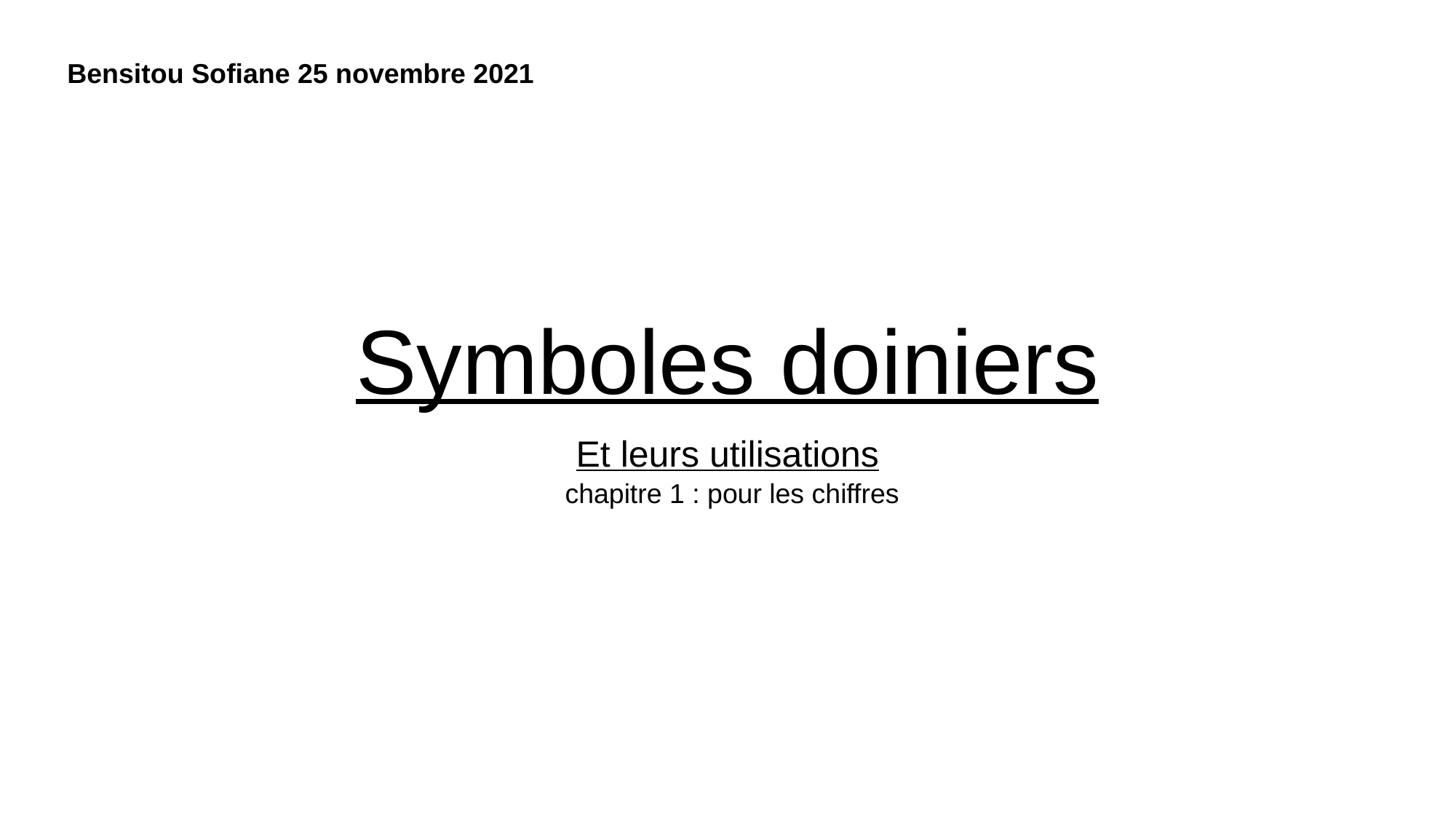

Bensitou Sofiane 25 novembre 2021
# Symboles doiniers
Et leurs utilisations
chapitre 1 : pour les chiffres